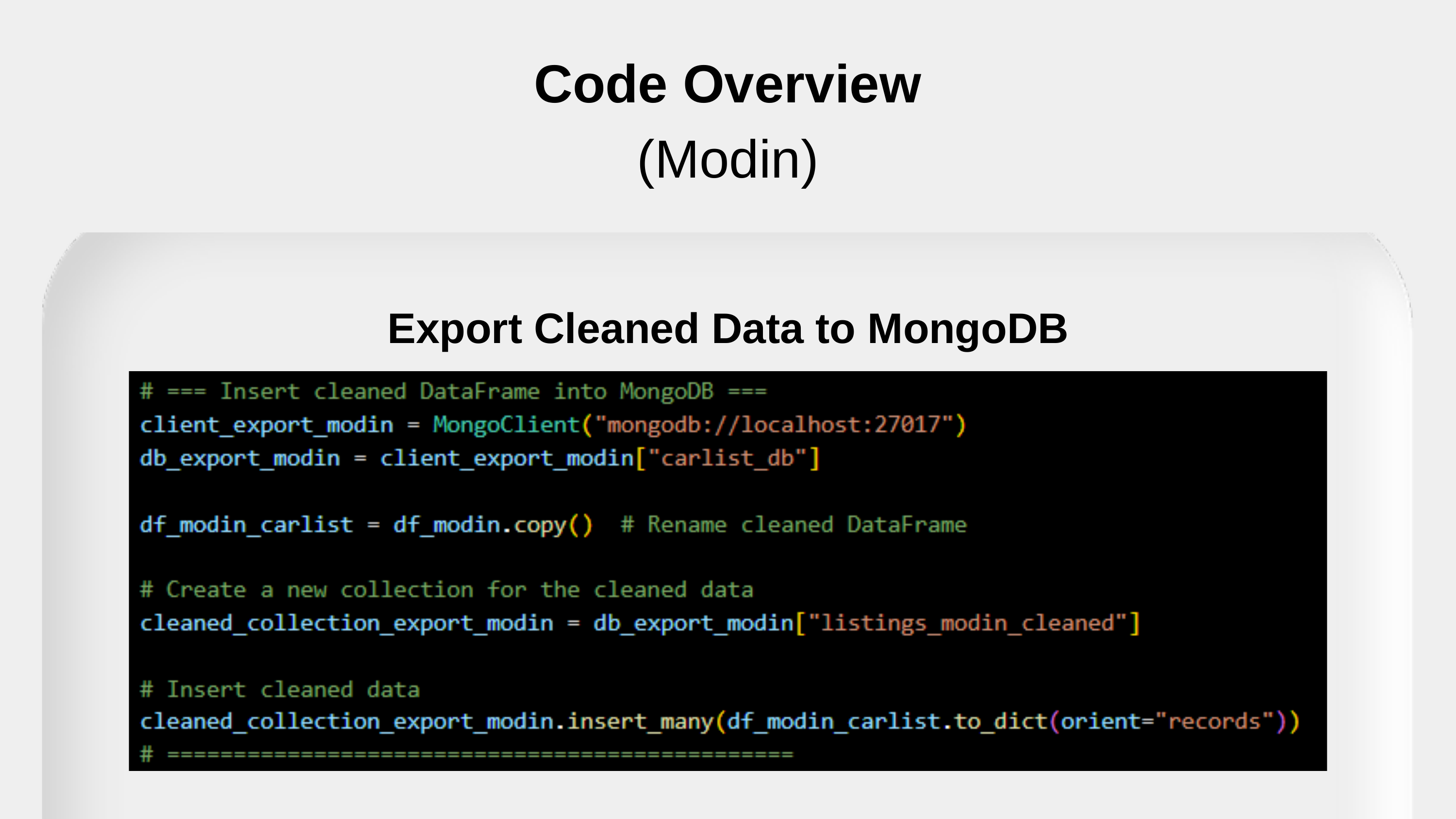

Code Overview
(Modin)

Export Cleaned Data to MongoDB